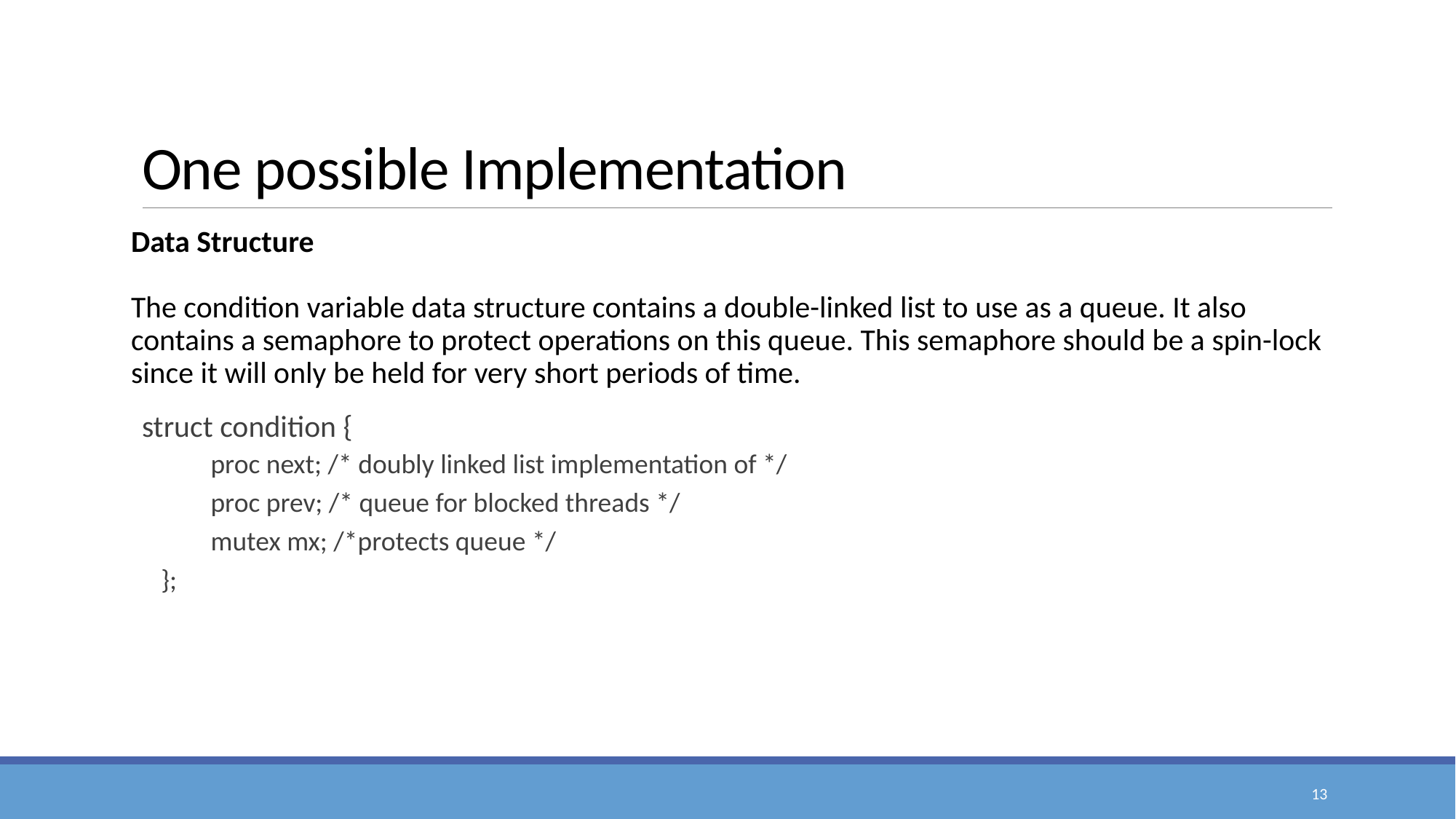

# One possible Implementation
Data Structure
The condition variable data structure contains a double-linked list to use as a queue. It also contains a semaphore to protect operations on this queue. This semaphore should be a spin-lock since it will only be held for very short periods of time.
struct condition {
         proc next; /* doubly linked list implementation of */
         proc prev; /* queue for blocked threads */
         mutex mx; /*protects queue */
 };
13